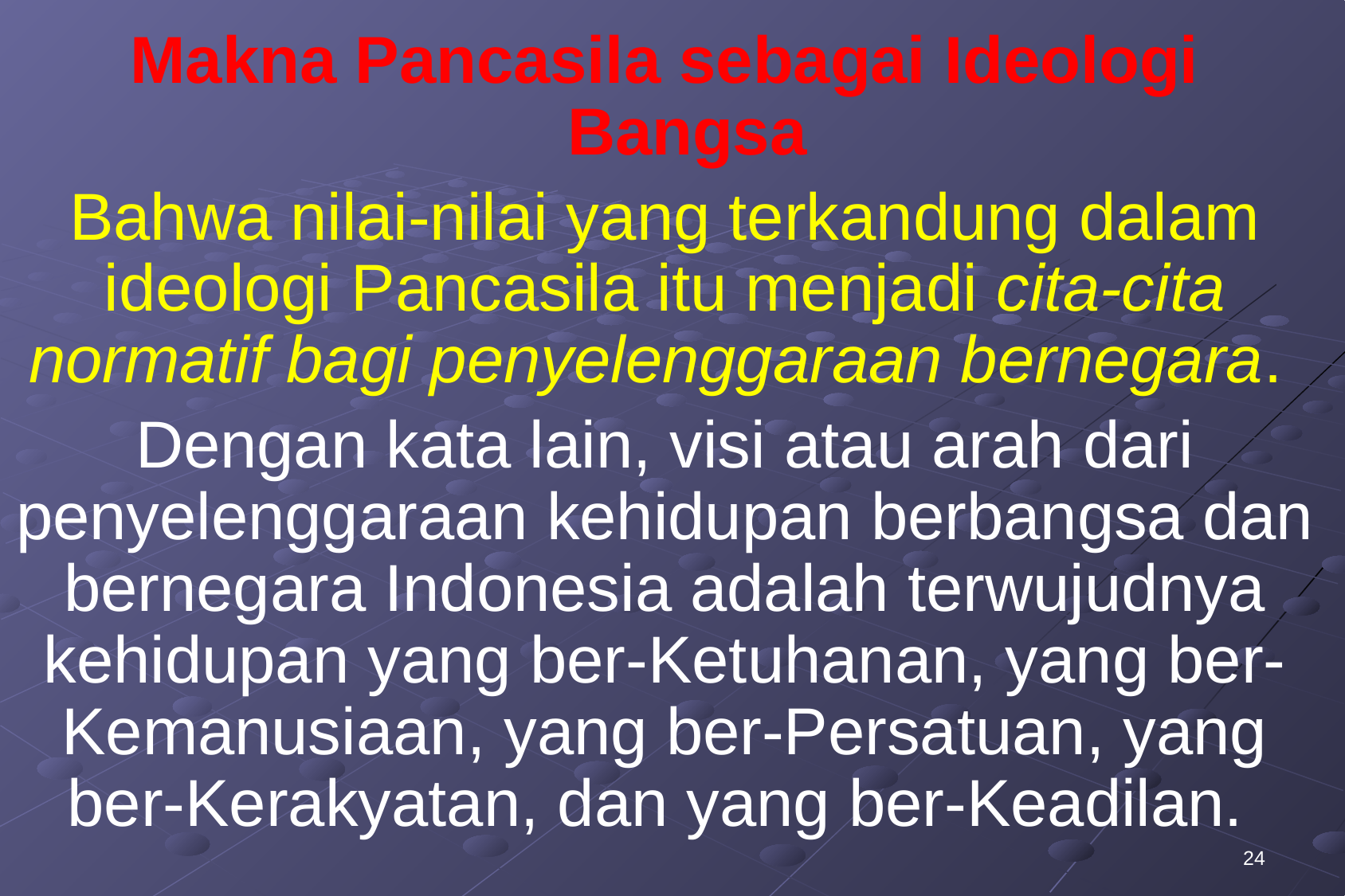

Makna Pancasila sebagai Ideologi Bangsa
Bahwa nilai-nilai yang terkandung dalam ideologi Pancasila itu menjadi cita-cita normatif bagi penyelenggaraan bernegara.
Dengan kata lain, visi atau arah dari penyelenggaraan kehidupan berbangsa dan bernegara Indonesia adalah terwujudnya kehidupan yang ber-Ketuhanan, yang ber-Kemanusiaan, yang ber-Persatuan, yang ber-Kerakyatan, dan yang ber-Keadilan.

24